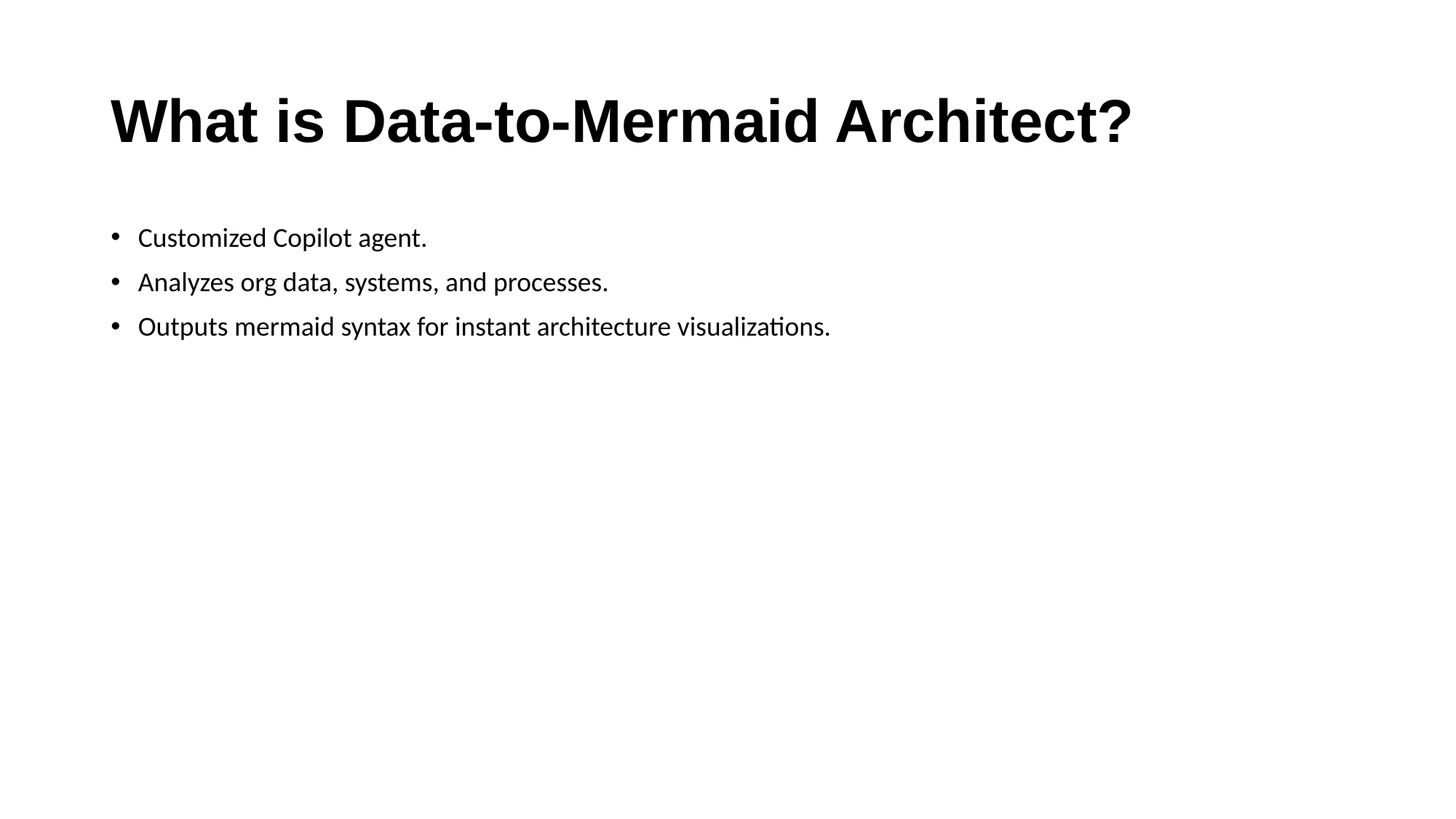

# What is Data-to-Mermaid Architect?
Customized Copilot agent.
Analyzes org data, systems, and processes.
Outputs mermaid syntax for instant architecture visualizations.